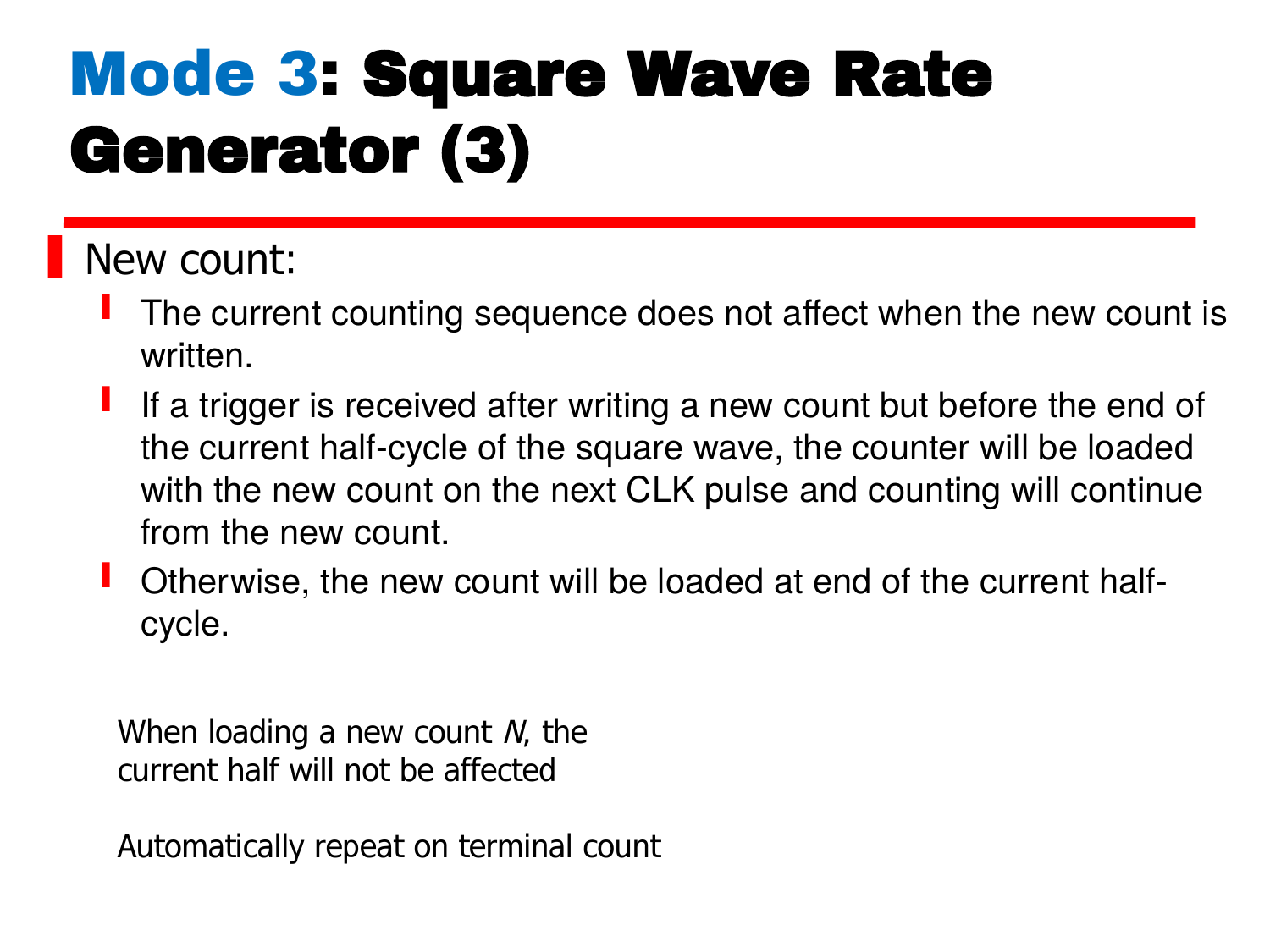

# Mode 3: Square Wave Rate Generator (3)
New count:
The current counting sequence does not affect when the new count is written.
If a trigger is received after writing a new count but before the end of the current half-cycle of the square wave, the counter will be loaded with the new count on the next CLK pulse and counting will continue from the new count.
Otherwise, the new count will be loaded at end of the current half-cycle.
When loading a new count N, the current half will not be affected

Automatically repeat on terminal count